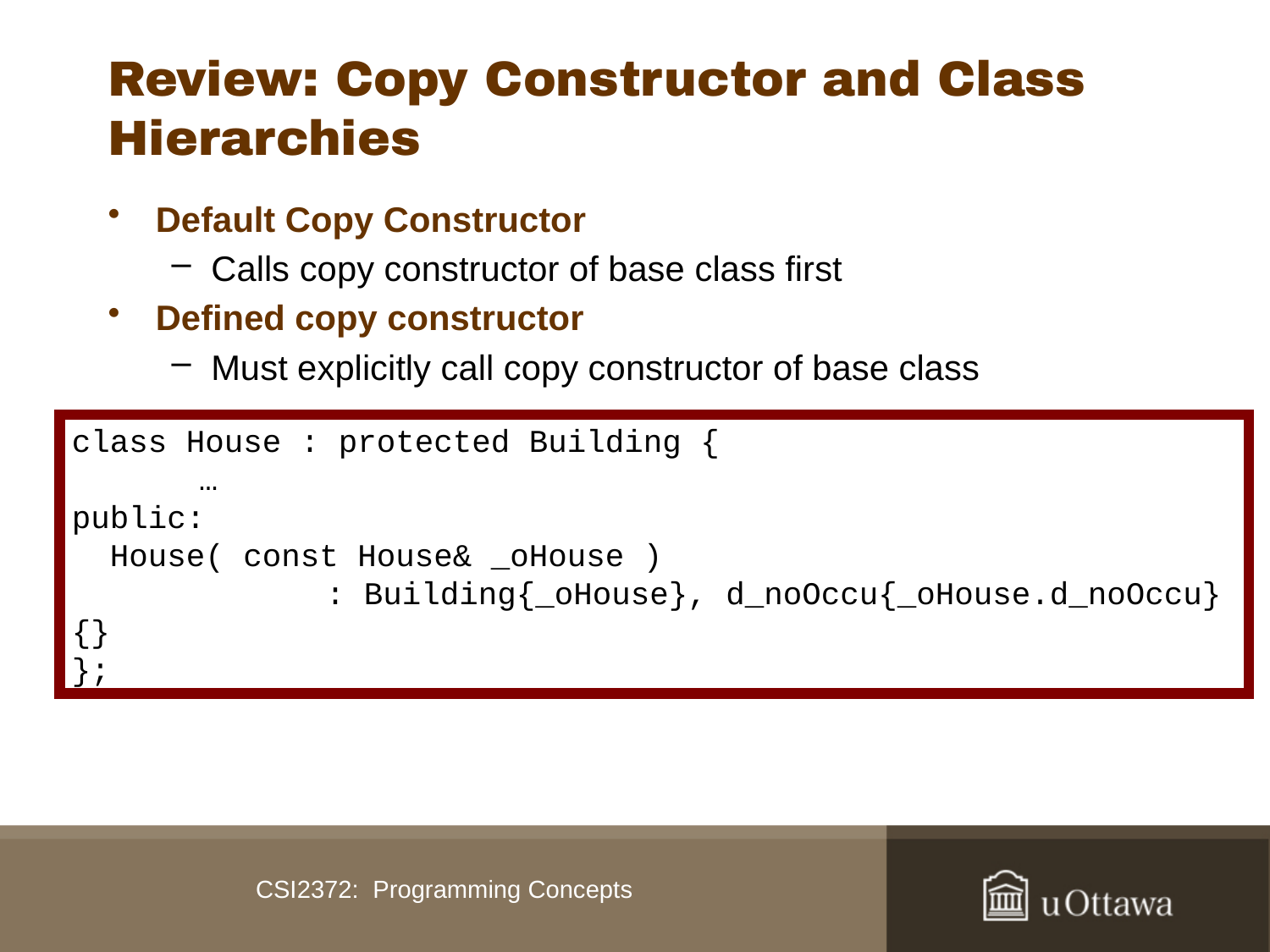

# Review: Copy Constructor and Class Hierarchies
Default Copy Constructor
Calls copy constructor of base class first
Defined copy constructor
Must explicitly call copy constructor of base class

class House : protected Building {
	…
public:
  House( const House& _oHouse )
 		: Building{_oHouse}, d_noOccu{_oHouse.d_noOccu} {}
};
CSI2372:  Programming Concepts